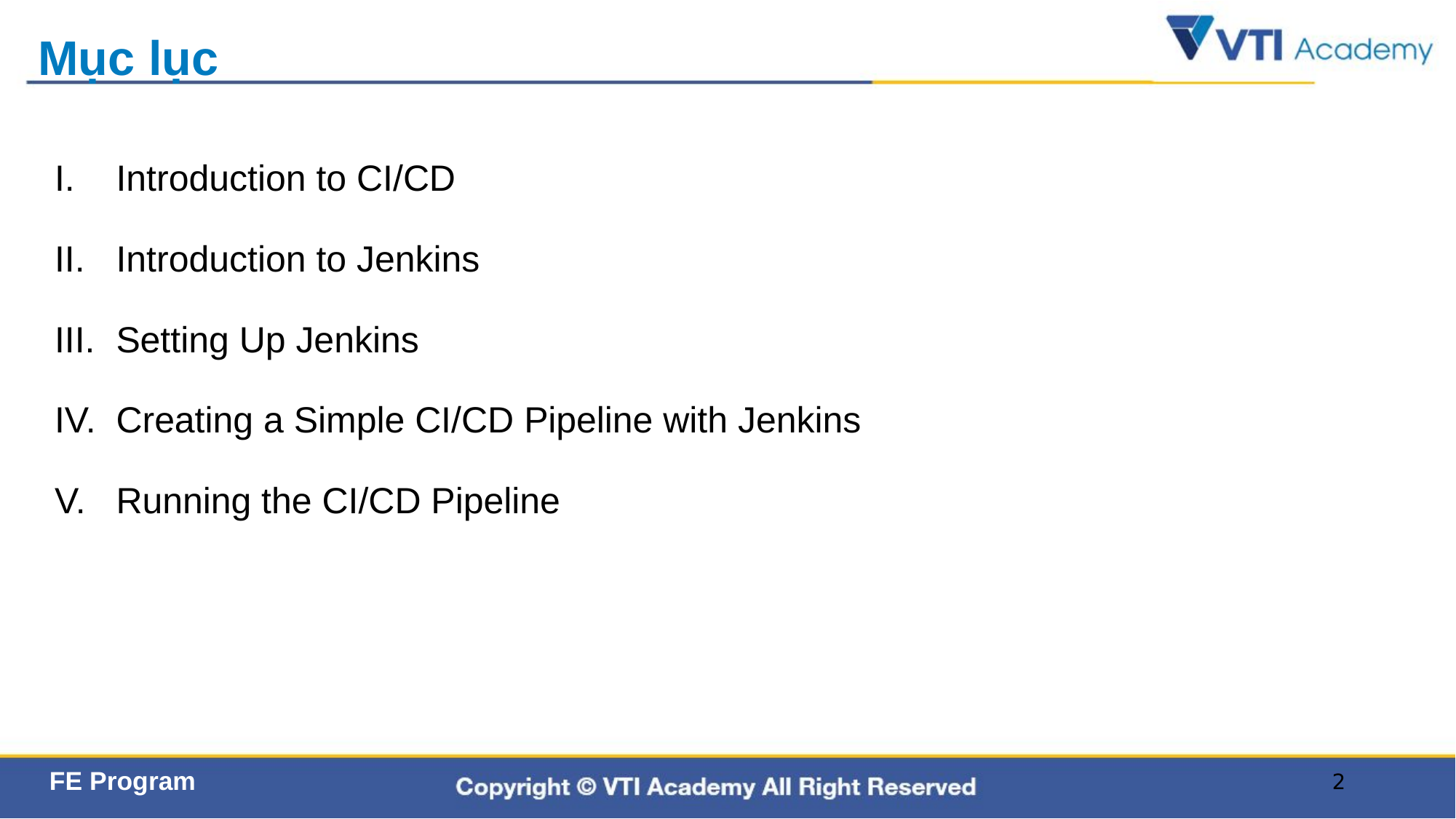

# Mục lục
Introduction to CI/CD
Introduction to Jenkins
Setting Up Jenkins
Creating a Simple CI/CD Pipeline with Jenkins
Running the CI/CD Pipeline
2